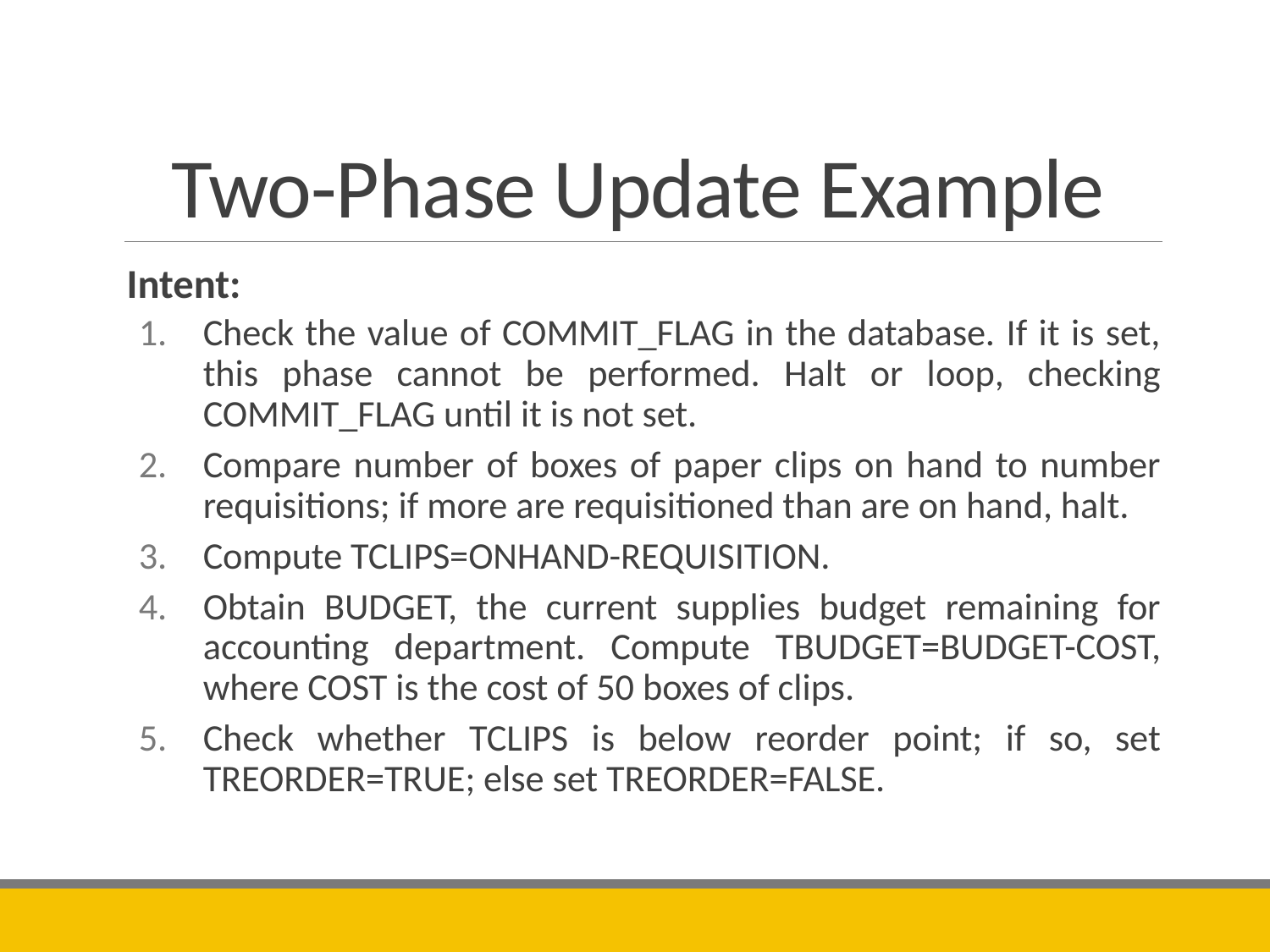

# Two-Phase Update Example
Intent:
Check the value of COMMIT_FLAG in the database. If it is set, this phase cannot be performed. Halt or loop, checking COMMIT_FLAG until it is not set.
Compare number of boxes of paper clips on hand to number requisitions; if more are requisitioned than are on hand, halt.
Compute TCLIPS=ONHAND-REQUISITION.
Obtain BUDGET, the current supplies budget remaining for accounting department. Compute TBUDGET=BUDGET-COST, where COST is the cost of 50 boxes of clips.
Check whether TCLIPS is below reorder point; if so, set TREORDER=TRUE; else set TREORDER=FALSE.